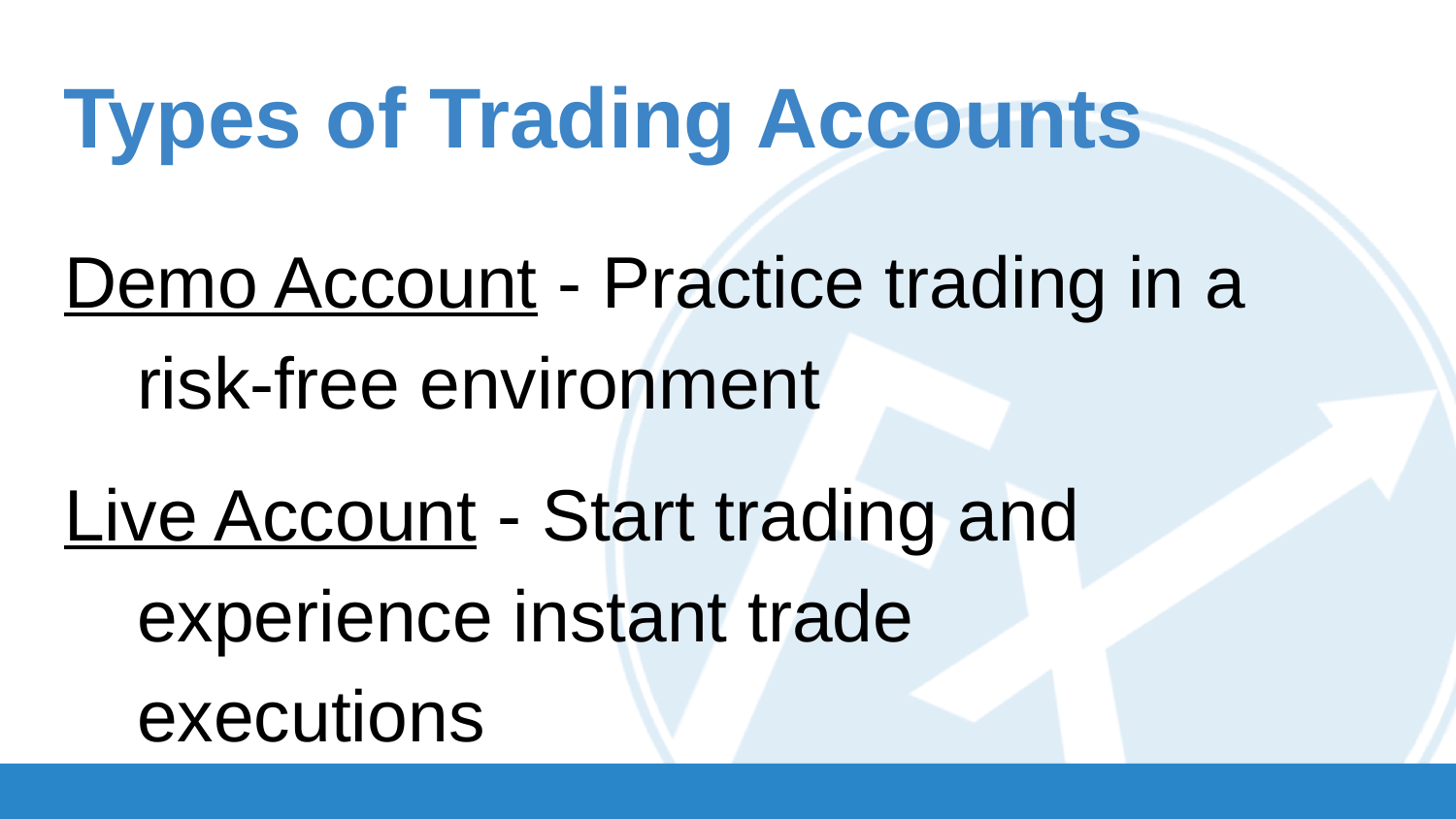

Types of Trading Accounts
Demo Account - Practice trading in a risk-free environment
Live Account - Start trading and experience instant trade executions